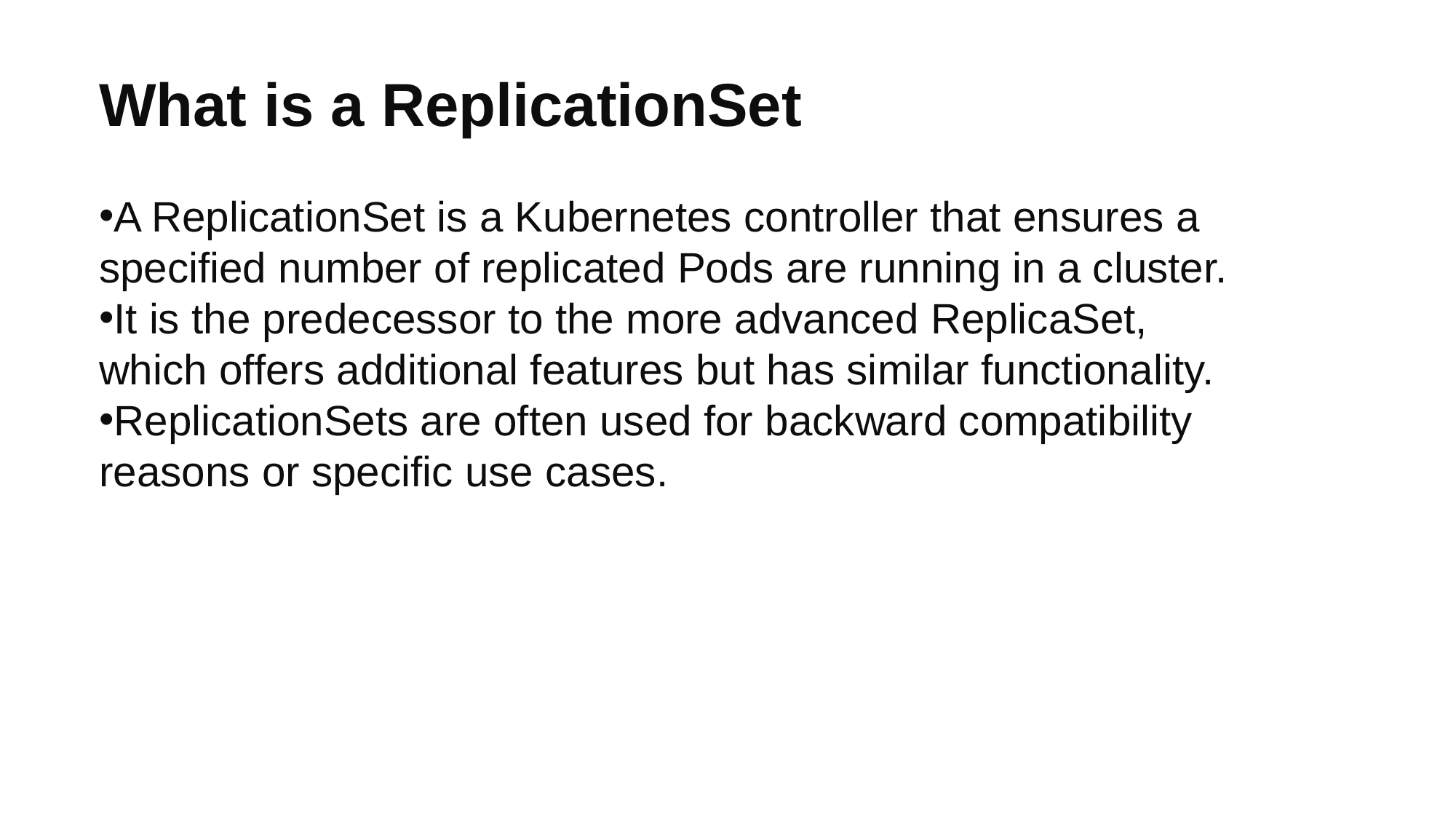

What is a ReplicationSet

A ReplicationSet is a Kubernetes controller that ensures a specified number of replicated Pods are running in a cluster.
It is the predecessor to the more advanced ReplicaSet, which offers additional features but has similar functionality.
ReplicationSets are often used for backward compatibility reasons or specific use cases.